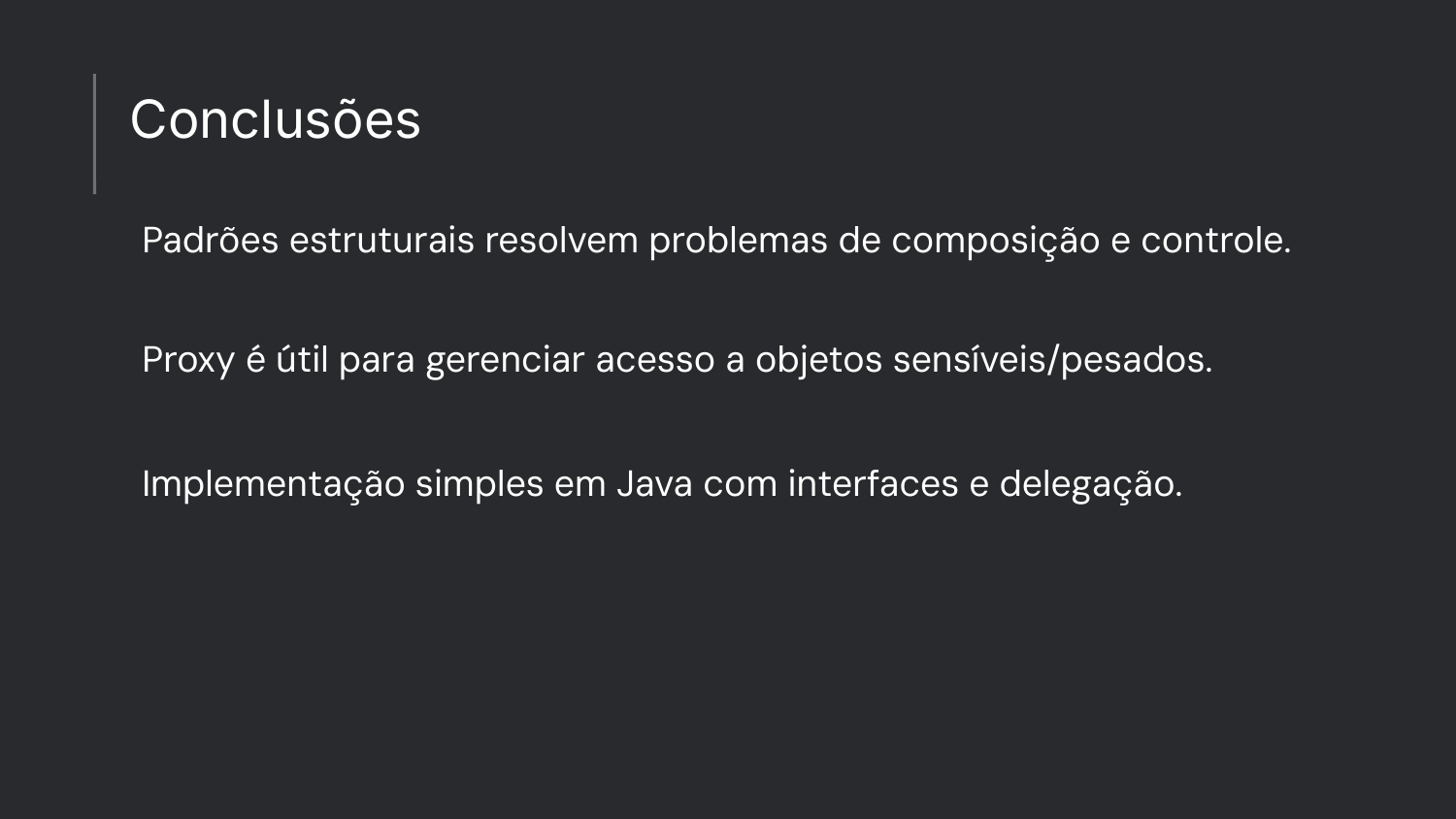

# Conclusões
Padrões estruturais resolvem problemas de composição e controle.

Proxy é útil para gerenciar acesso a objetos sensíveis/pesados.

Implementação simples em Java com interfaces e delegação.